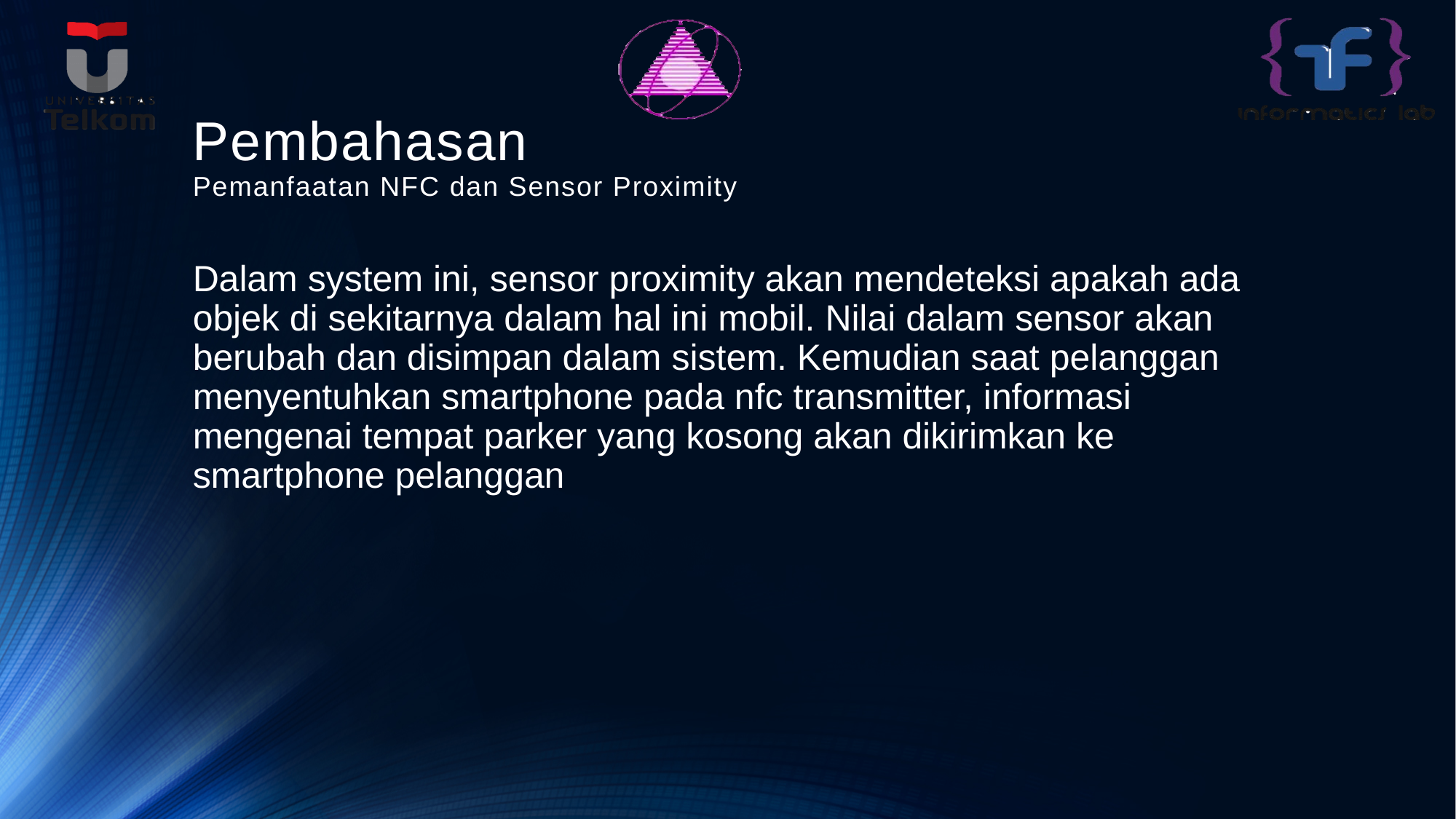

# Pembahasan Pemanfaatan NFC dan Sensor Proximity
Dalam system ini, sensor proximity akan mendeteksi apakah ada objek di sekitarnya dalam hal ini mobil. Nilai dalam sensor akan berubah dan disimpan dalam sistem. Kemudian saat pelanggan menyentuhkan smartphone pada nfc transmitter, informasi mengenai tempat parker yang kosong akan dikirimkan ke smartphone pelanggan